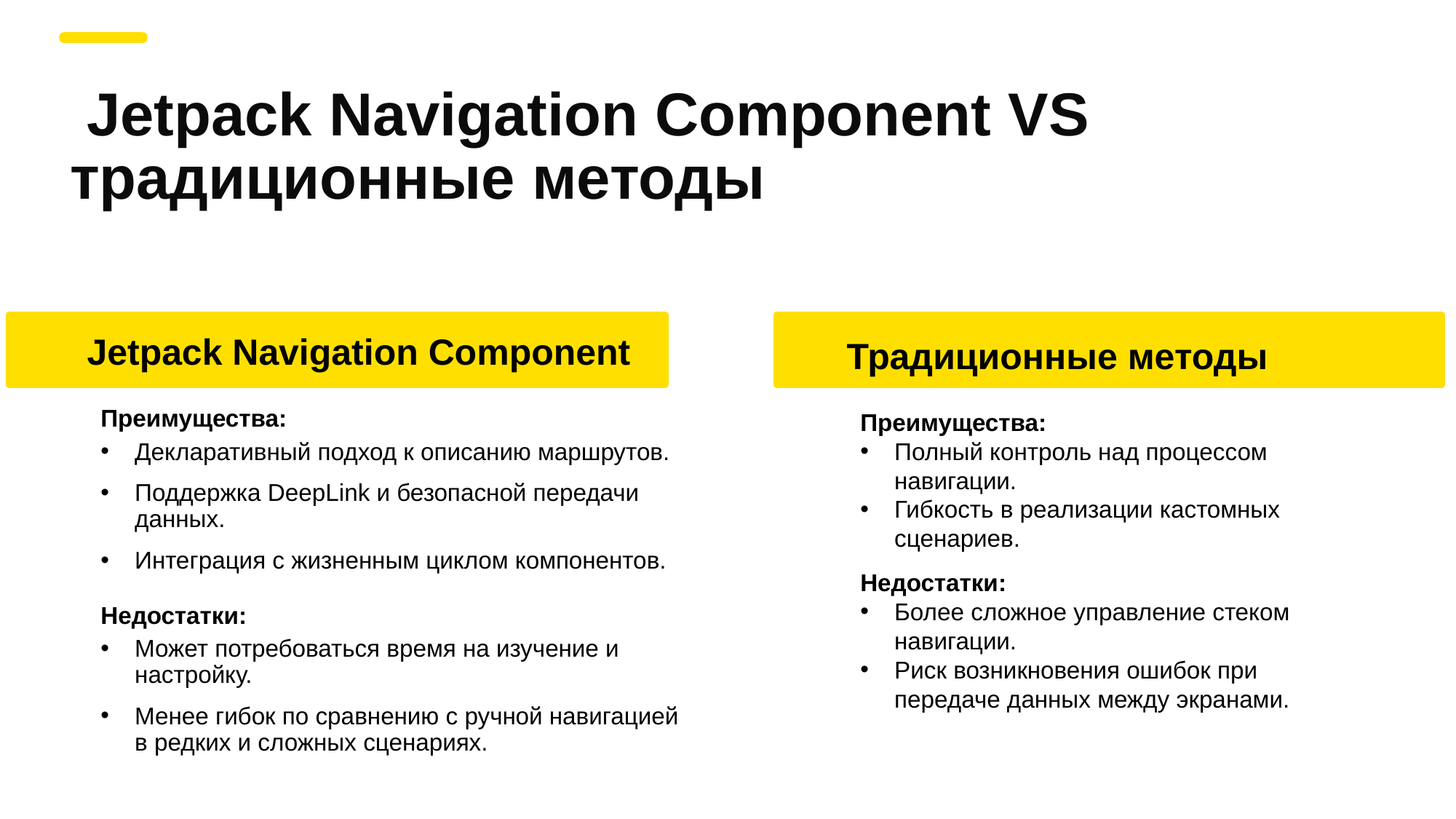

Jetpack Navigation Component VS традиционные методы

Jetpack Navigation Component
Преимущества:
Декларативный подход к описанию маршрутов.
Поддержка DeepLink и безопасной передачи данных.
Интеграция с жизненным циклом компонентов.
Недостатки:
Может потребоваться время на изучение и настройку.
Менее гибок по сравнению с ручной навигацией в редких и сложных сценариях.
Традиционные методы
Преимущества:
Полный контроль над процессом навигации.
Гибкость в реализации кастомных сценариев.
Недостатки:
Более сложное управление стеком навигации.
Риск возникновения ошибок при передаче данных между экранами.